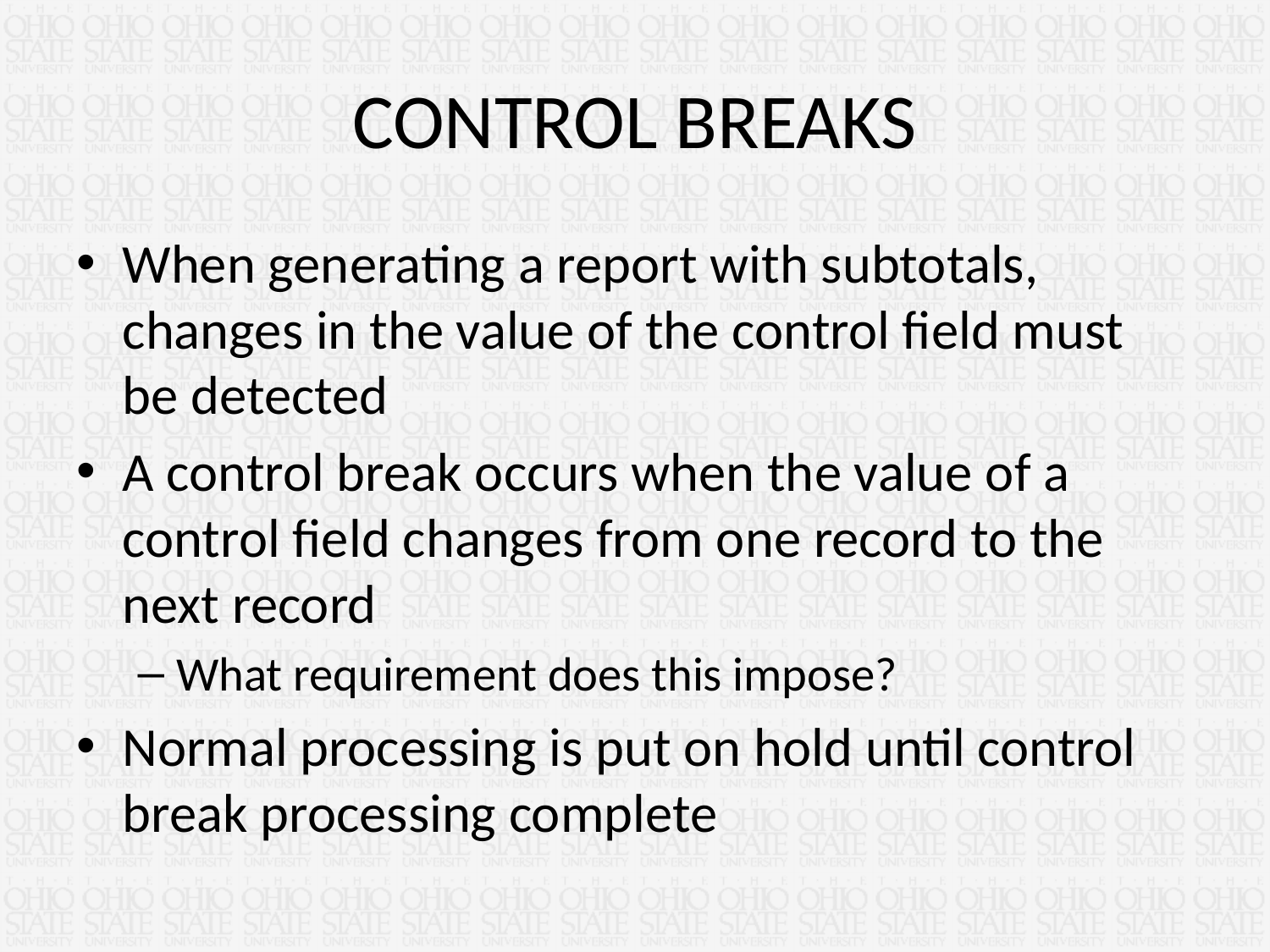

# CONTROL BREAKS
When generating a report with subtotals, changes in the value of the control field must be detected
A control break occurs when the value of a control field changes from one record to the next record
What requirement does this impose?
Normal processing is put on hold until control break processing complete